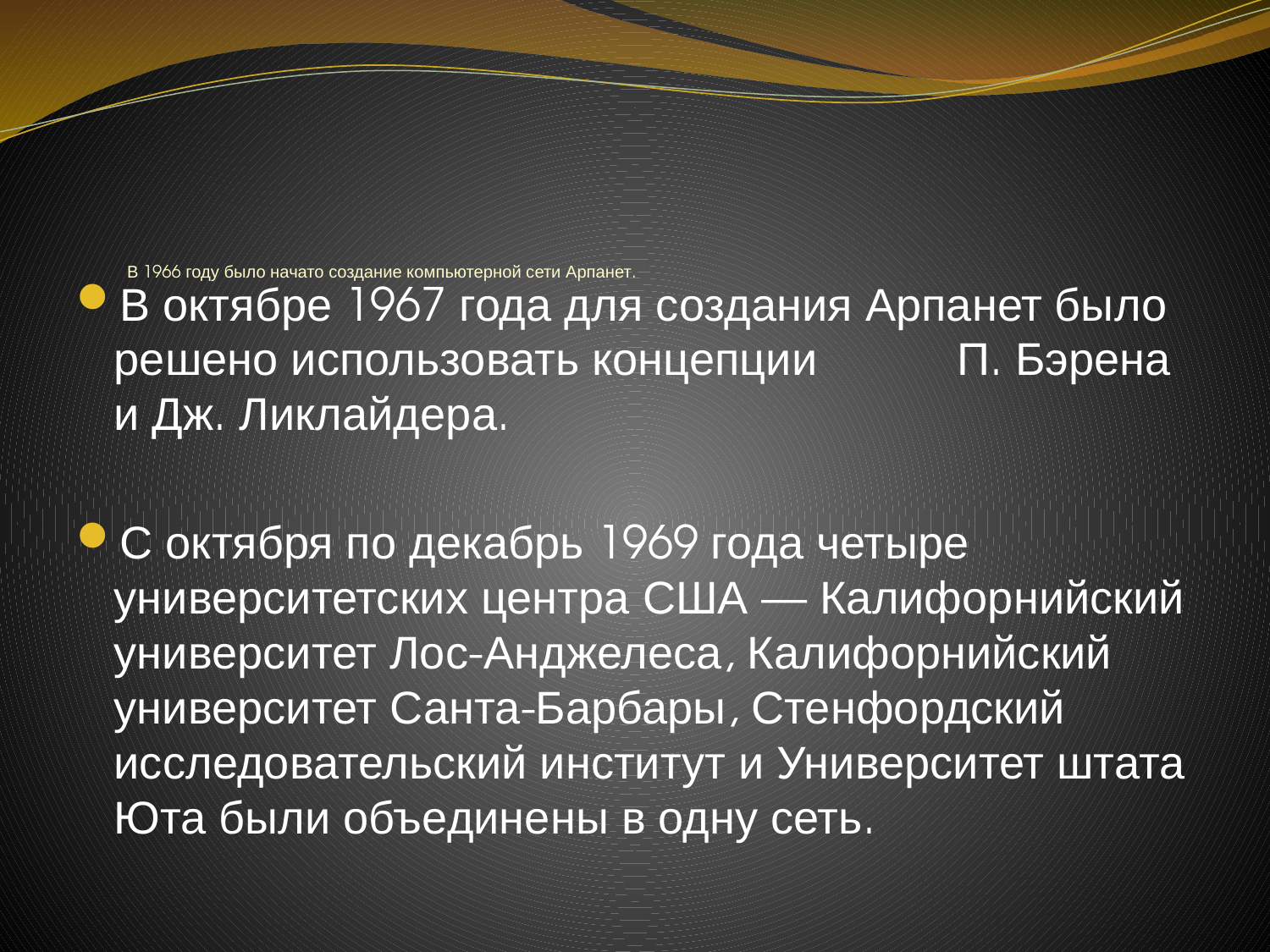

# В 1966 году было начато создание компьютерной сети Арпанет.
В октябре 1967 года для создания Арпанет было решено использовать концепции           П. Бэрена и Дж. Ликлайдера.

С октября по декабрь 1969 года четыре университетских центра США — Калифорнийский университет Лос-Анджелеса, Калифорнийский университет Санта-Барбары, Стенфордский исследовательский институт и Университет штата Юта были объединены в одну сеть.